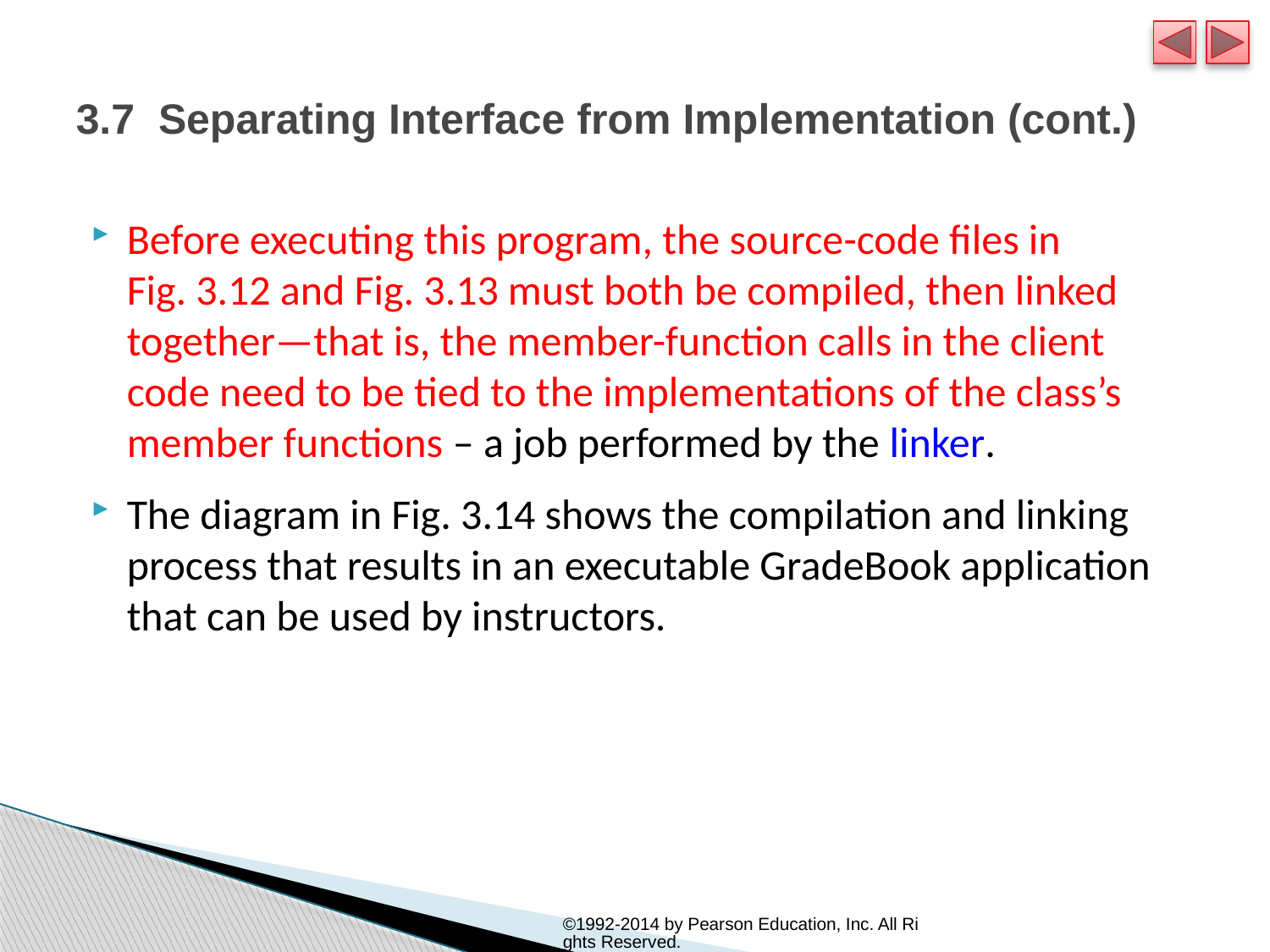

# 3.7  Separating Interface from Implementation (cont.)
Before executing this program, the source-code files in Fig. 3.12 and Fig. 3.13 must both be compiled, then linked together—that is, the member-function calls in the client code need to be tied to the implementations of the class’s member functions – a job performed by the linker.
The diagram in Fig. 3.14 shows the compilation and linking process that results in an executable GradeBook application that can be used by instructors.
©1992-2014 by Pearson Education, Inc. All Rights Reserved.